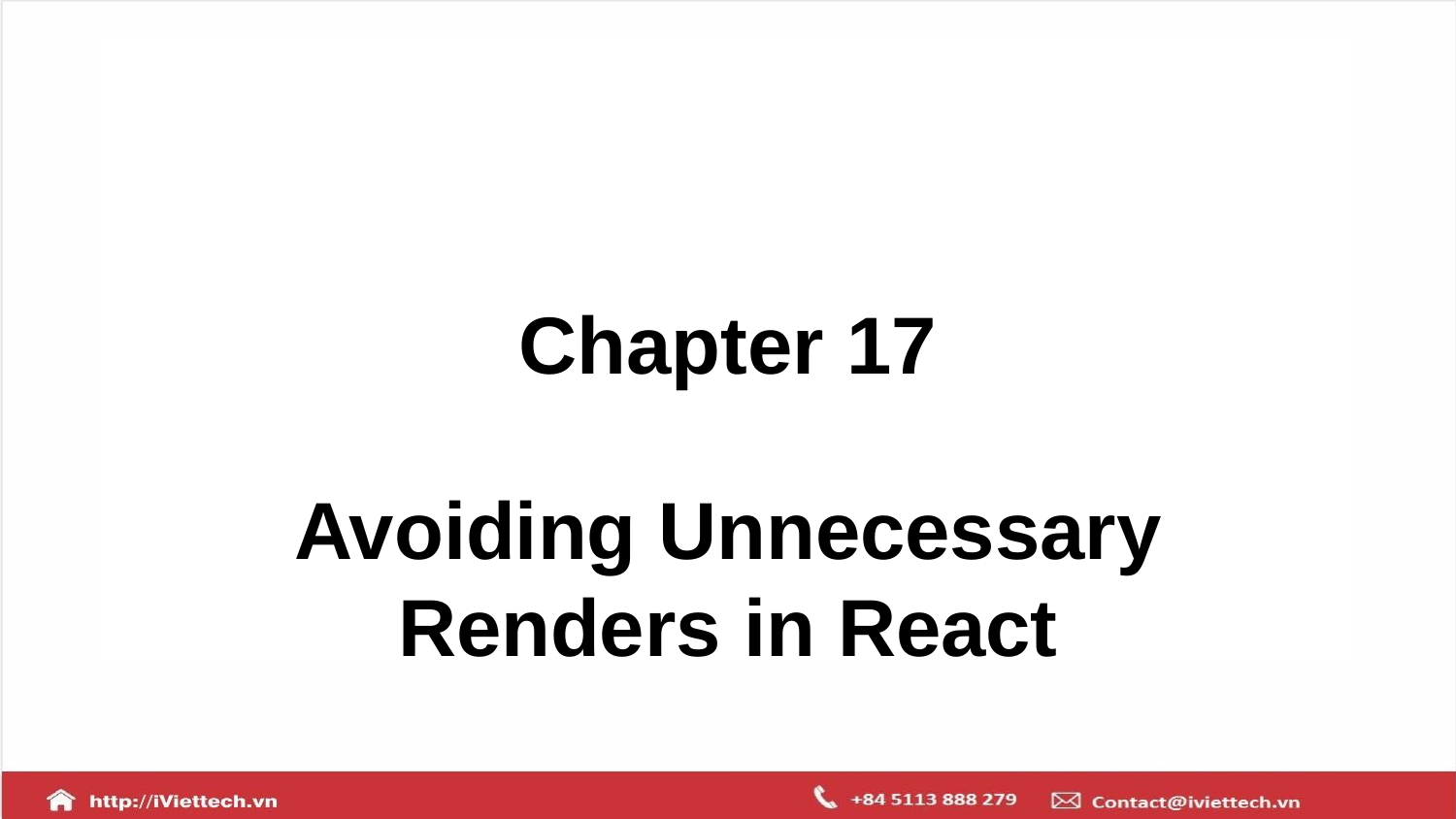

# Chapter 17
Avoiding Unnecessary Renders in React